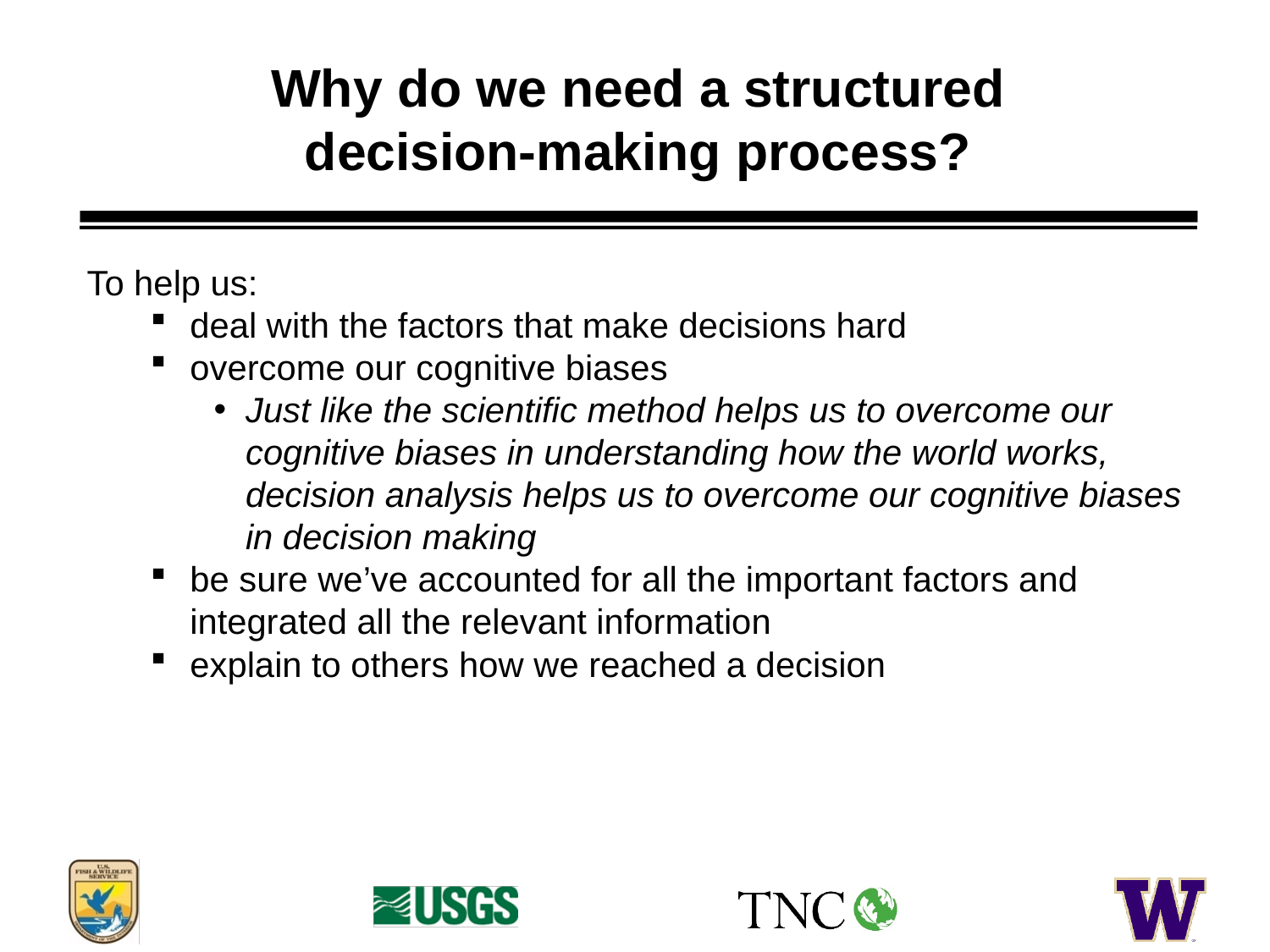

# Why do we need a structured decision-making process?
To help us:
deal with the factors that make decisions hard
overcome our cognitive biases
Just like the scientific method helps us to overcome our cognitive biases in understanding how the world works, decision analysis helps us to overcome our cognitive biases in decision making
be sure we’ve accounted for all the important factors and integrated all the relevant information
explain to others how we reached a decision